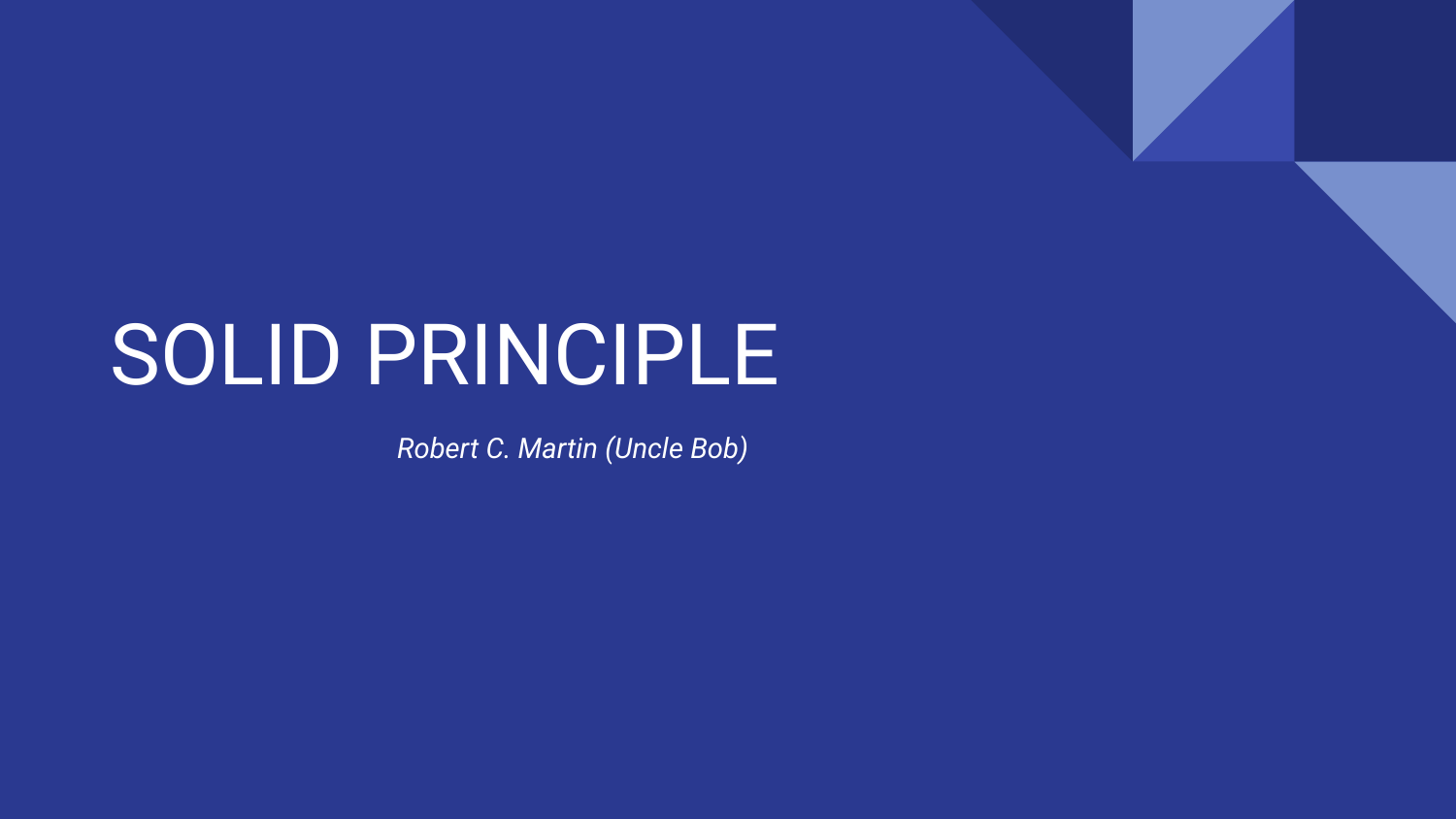

# SOLID PRINCIPLE
Robert C. Martin (Uncle Bob)